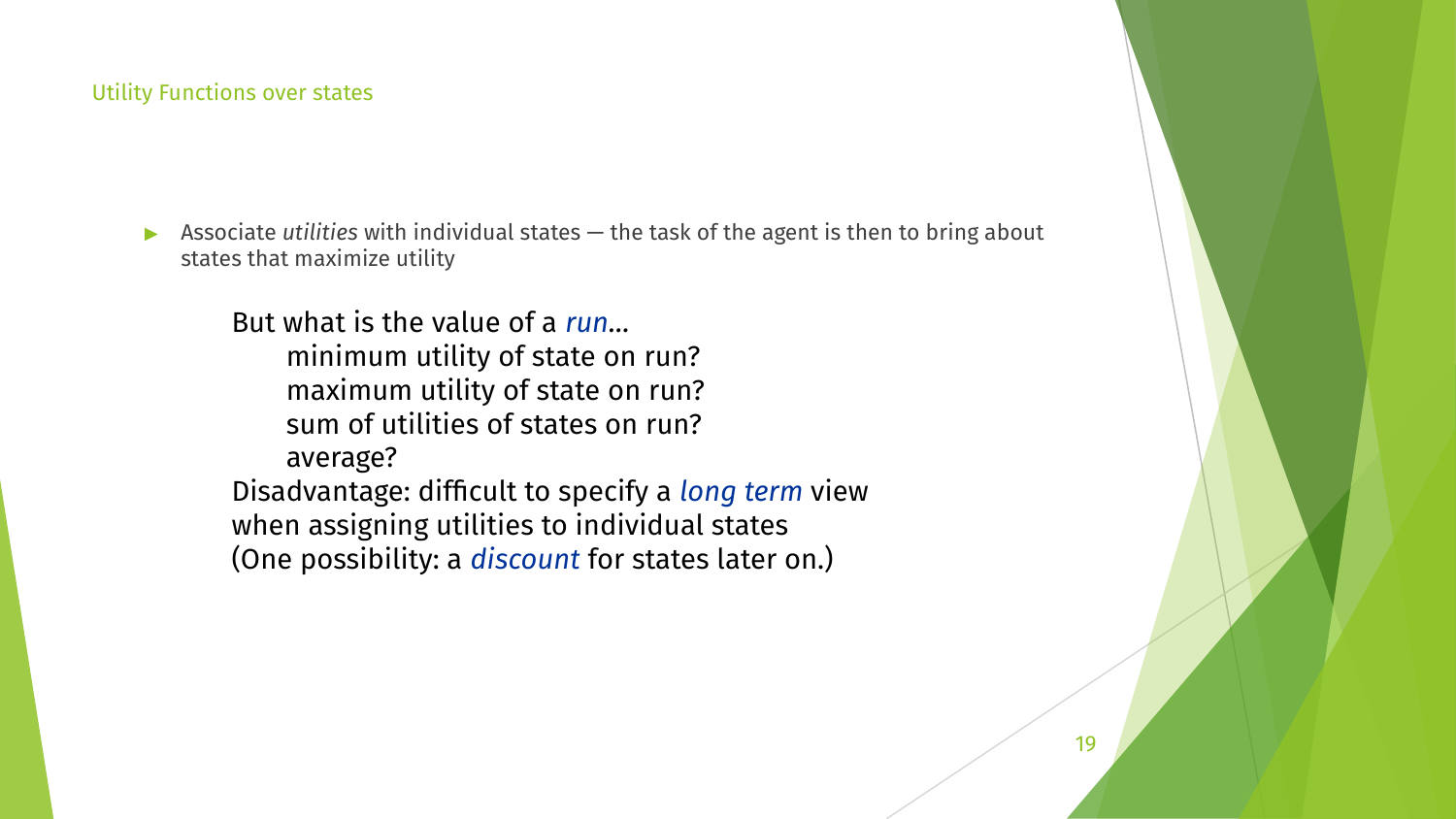

# Utility Functions over states
Associate utilities with individual states — the task of the agent is then to bring about states that maximize utility

But what is the value of a run…
minimum utility of state on run?
maximum utility of state on run?
sum of utilities of states on run?
average?
Disadvantage: difficult to specify a long term view when assigning utilities to individual states
(One possibility: a discount for states later on.)
19